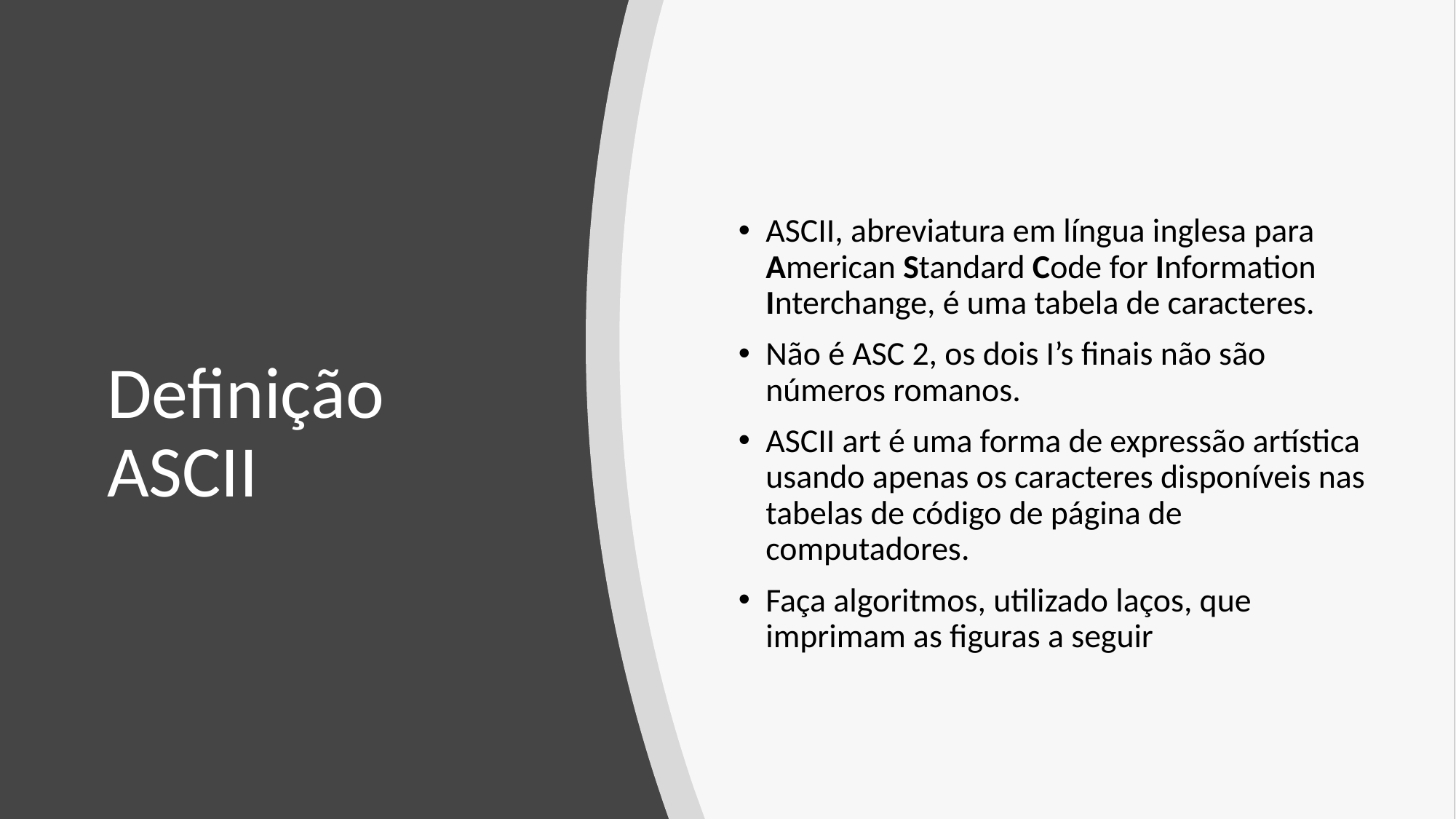

ASCII, abreviatura em língua inglesa para American Standard Code for Information Interchange, é uma tabela de caracteres.
Não é ASC 2, os dois I’s finais não são números romanos.
ASCII art é uma forma de expressão artística usando apenas os caracteres disponíveis nas tabelas de código de página de computadores.
Faça algoritmos, utilizado laços, que imprimam as figuras a seguir
# Definição ASCII